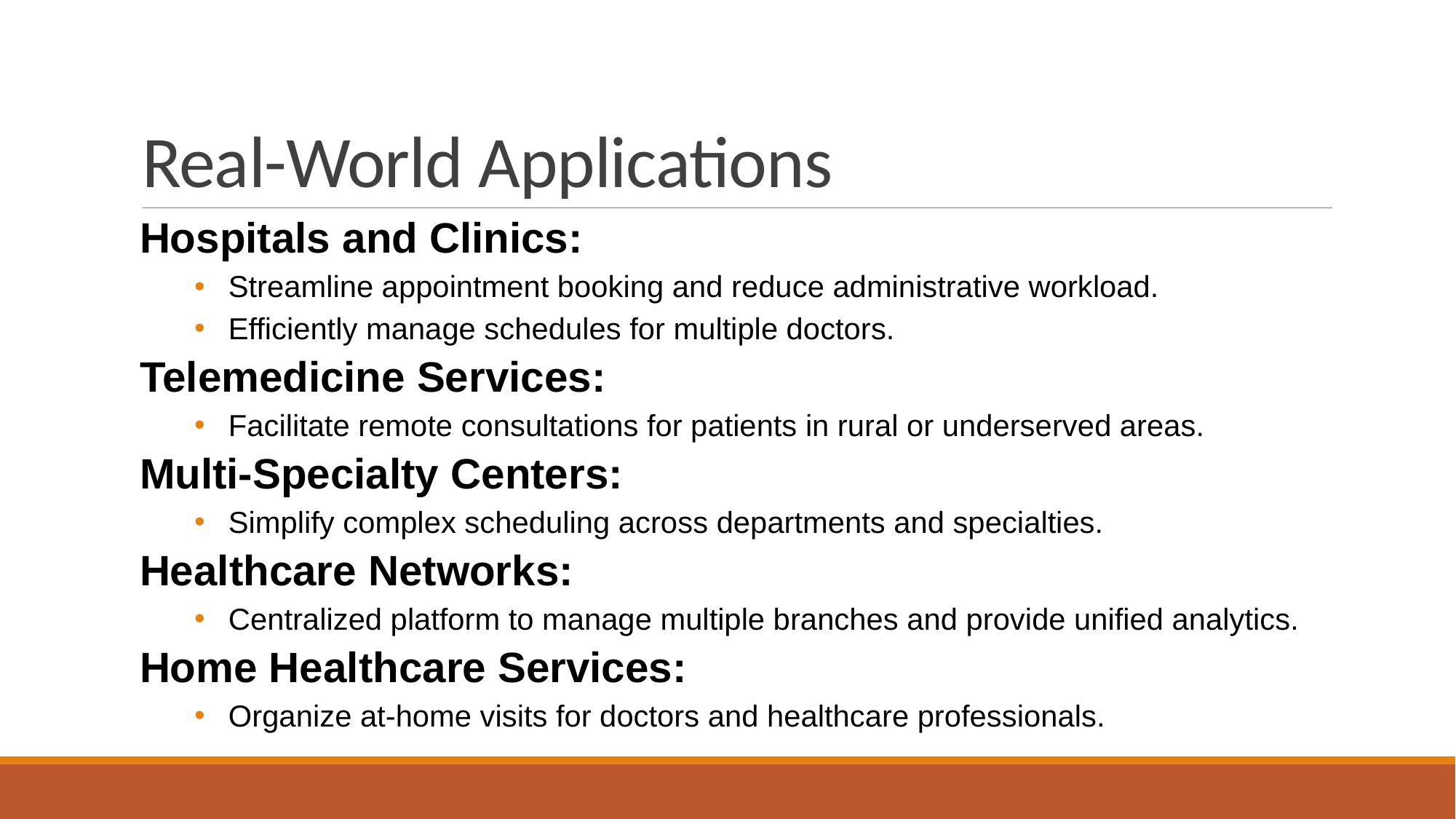

# Real-World Applications
Hospitals and Clinics:
Streamline appointment booking and reduce administrative workload.
Efficiently manage schedules for multiple doctors.
Telemedicine Services:
Facilitate remote consultations for patients in rural or underserved areas.
Multi-Specialty Centers:
Simplify complex scheduling across departments and specialties.
Healthcare Networks:
Centralized platform to manage multiple branches and provide unified analytics.
Home Healthcare Services:
Organize at-home visits for doctors and healthcare professionals.